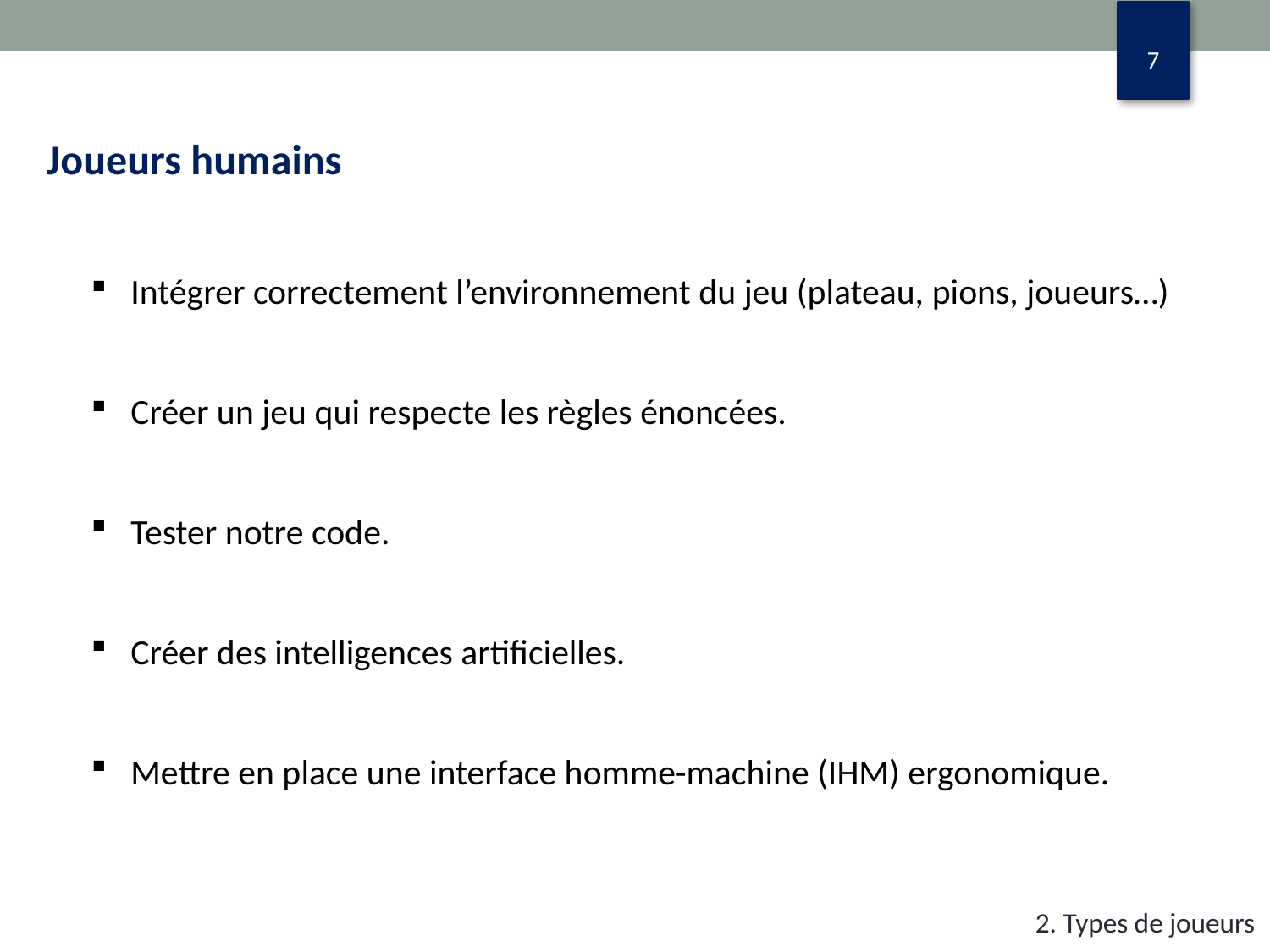

Joueurs humains

Intégrer correctement l’environnement du jeu (plateau, pions, joueurs…)

Créer un jeu qui respecte les règles énoncées.

Tester notre code.

Créer des intelligences artificielles.

Mettre en place une interface homme-machine (IHM) ergonomique.

2. Types de joueurs